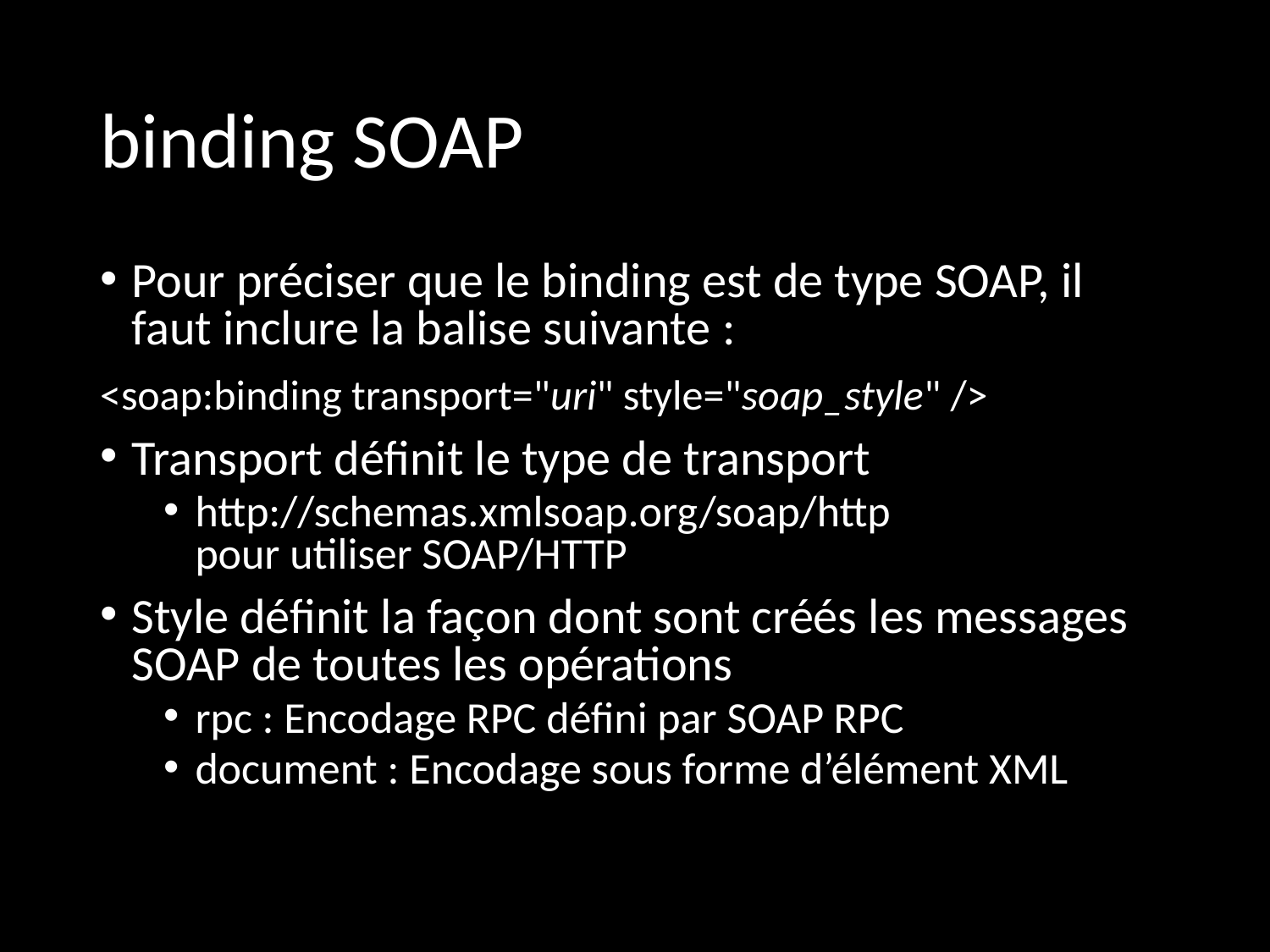

# binding SOAP
Pour préciser que le binding est de type SOAP, il faut inclure la balise suivante :
<soap:binding transport="uri" style="soap_style" />
Transport définit le type de transport
http://schemas.xmlsoap.org/soap/http
pour utiliser SOAP/HTTP
Style définit la façon dont sont créés les messages SOAP de toutes les opérations
rpc : Encodage RPC défini par SOAP RPC
document : Encodage sous forme d’élément XML